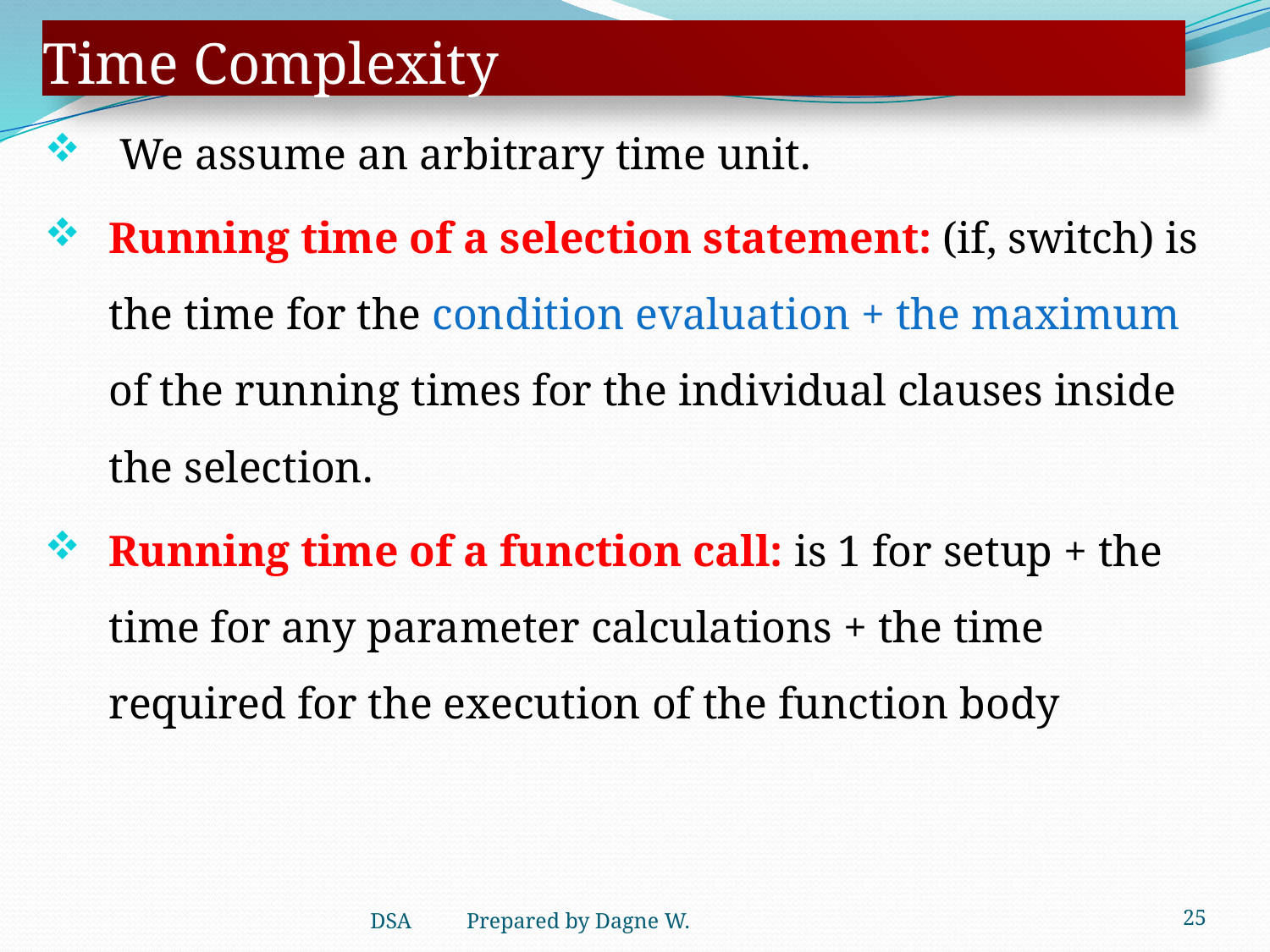

# Time Complexity
 We assume an arbitrary time unit.
Running time of a selection statement: (if, switch) is the time for the condition evaluation + the maximum of the running times for the individual clauses inside the selection.
Running time of a function call: is 1 for setup + the time for any parameter calculations + the time required for the execution of the function body
25
DSA          Prepared by Dagne W.